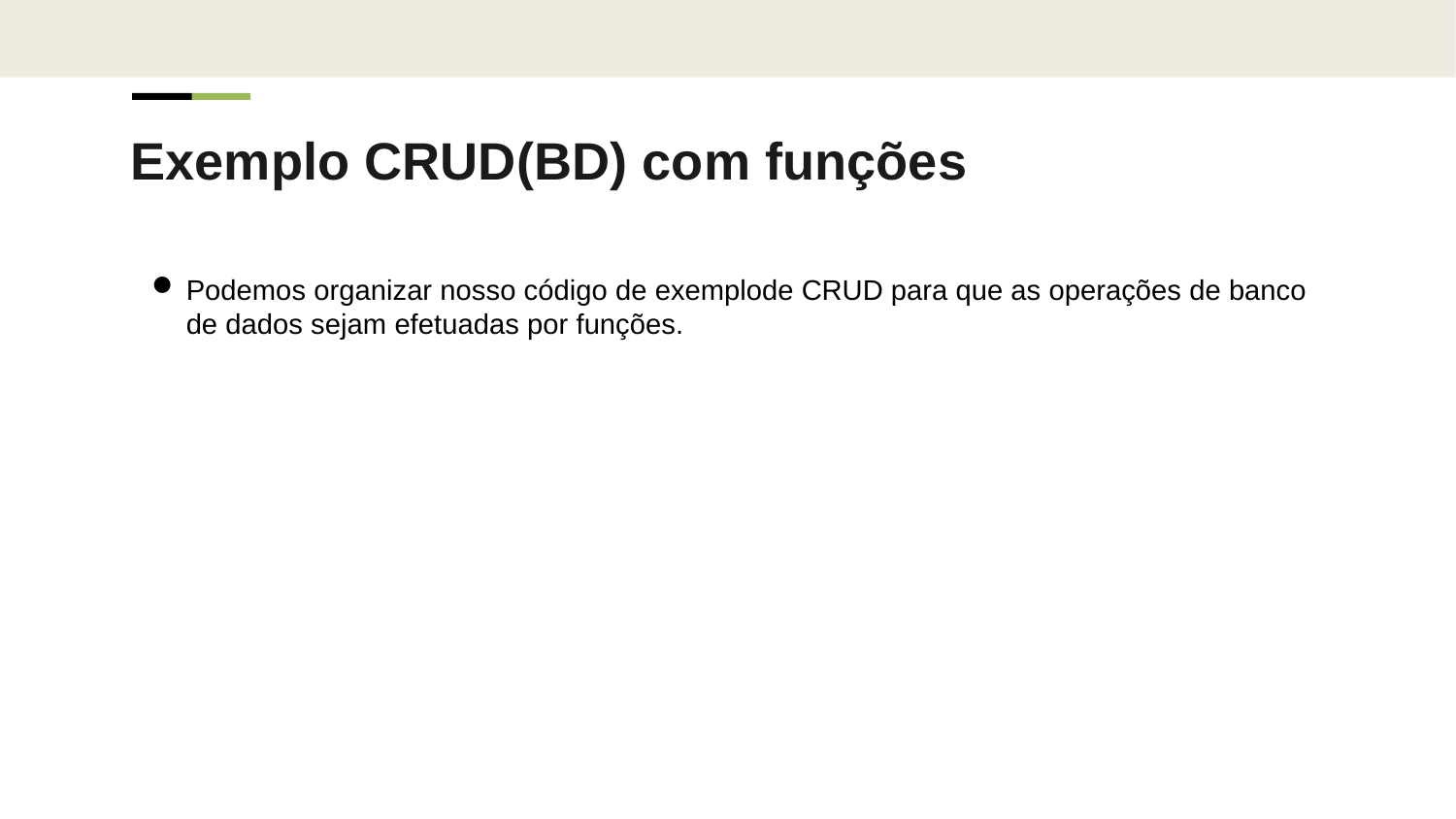

Exemplo CRUD(BD) com funções

Podemos organizar nosso código de exemplode CRUD para que as operações de banco de dados sejam efetuadas por funções.